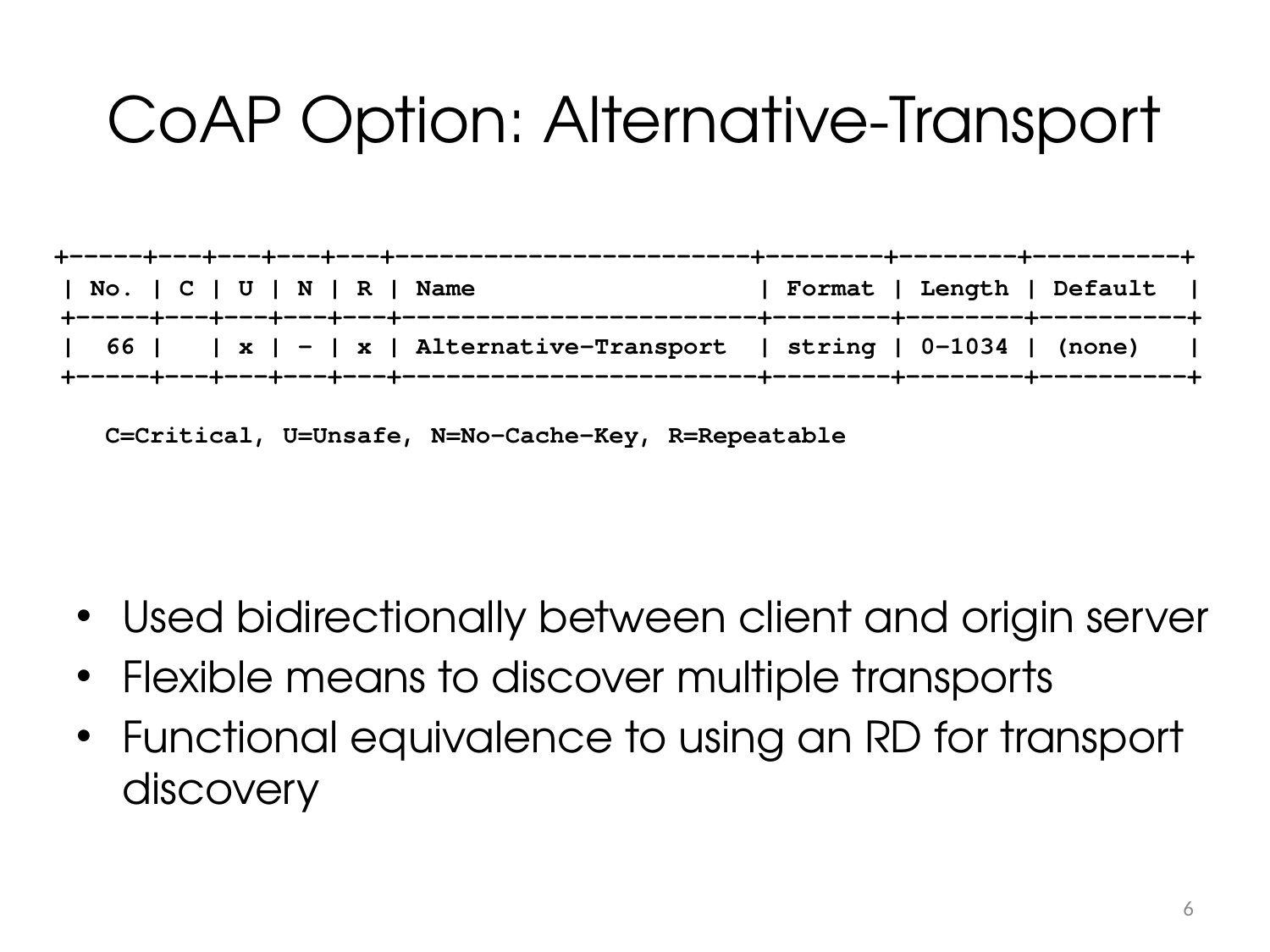

# CoAP Option: Alternative-Transport

 +-----+---+---+---+---+------------------------+--------+--------+----------+
 | No. | C | U | N | R | Name                   | Format | Length | Default  |
 +-----+---+---+---+---+------------------------+--------+--------+----------+
 |  66 |   | x | - | x | Alternative-Transport  | string | 0-1034 | (none)   |
 +-----+---+---+---+---+------------------------+--------+--------+----------+

    C=Critical, U=Unsafe, N=No-Cache-Key, R=Repeatable

Used bidirectionally between client and origin server
Flexible means to discover multiple transports
Functional equivalence to using an RD for transport discovery

6